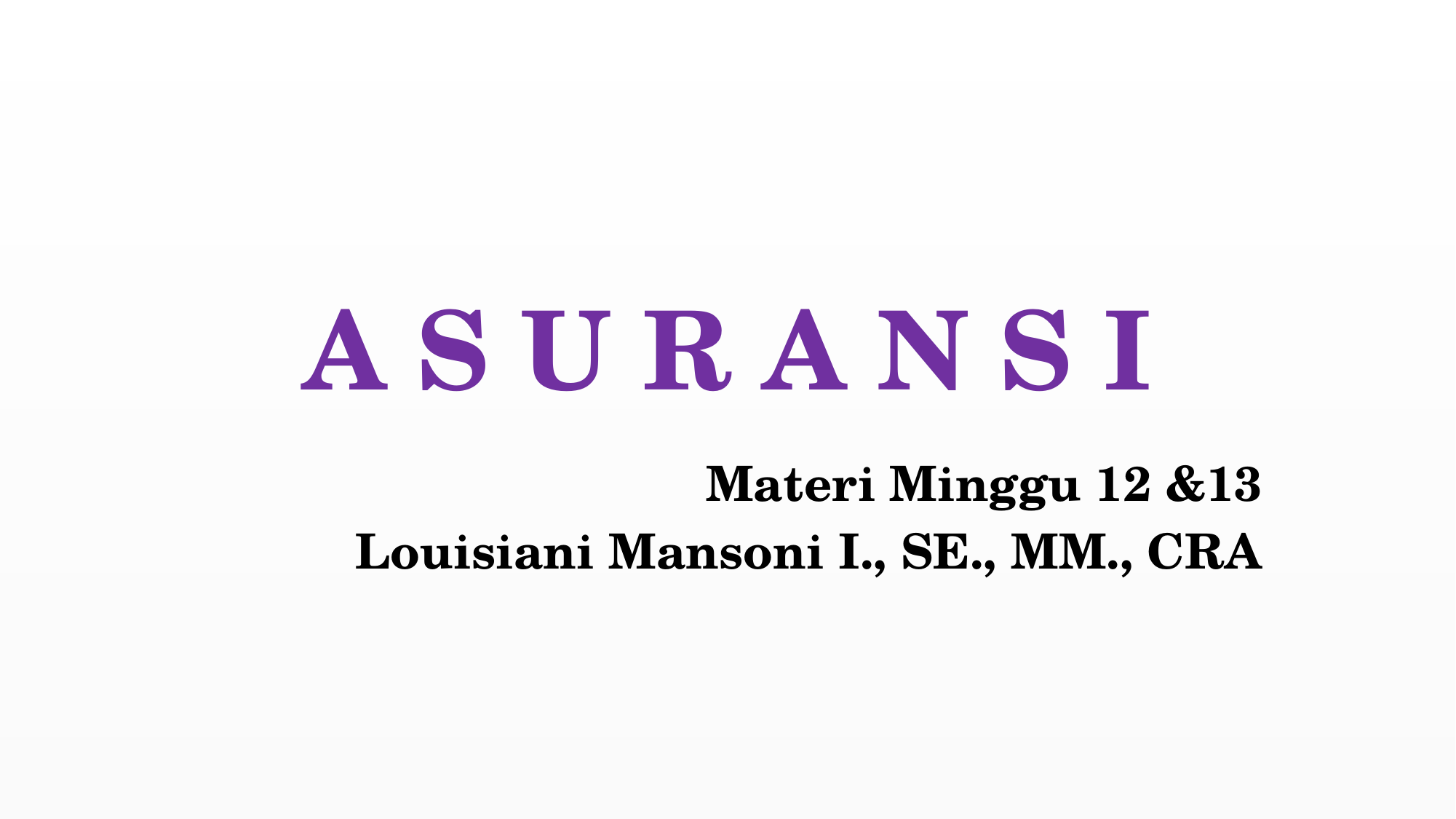

# A S U R A N S I
Materi Minggu 12 &13
Louisiani Mansoni I., SE., MM., CRA